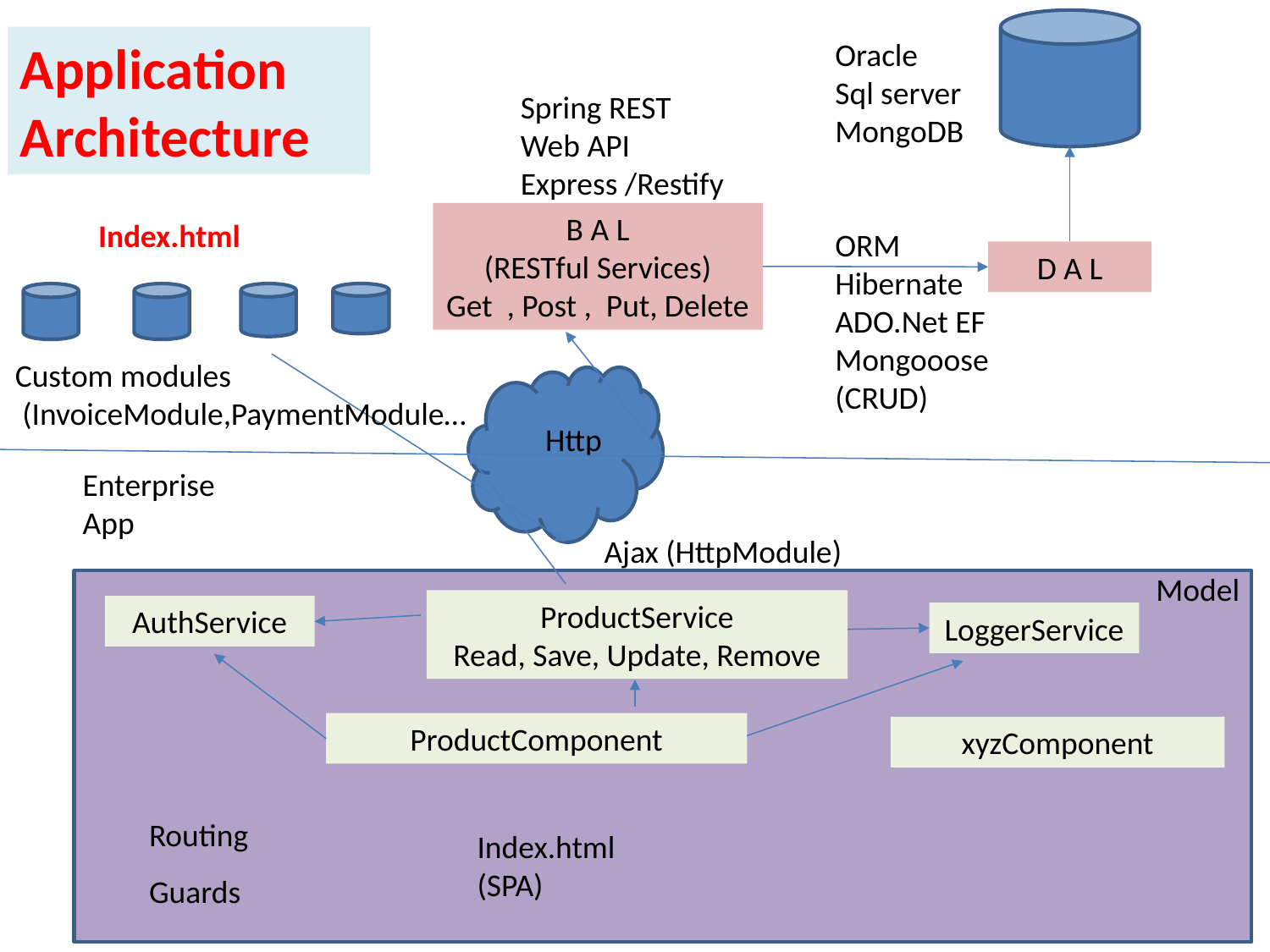

Application Architecture
Oracle
Sql server
MongoDB

ORM
Hibernate
ADO.Net EF
Mongooose
(CRUD)

Spring REST
Web API
Express /Restify
B A L
(RESTful Services)
Get  , Post ,  Put, Delete
Index.html
D A L

Custom modules
 (InvoiceModule,PaymentModule…

Http
Enterprise App
Ajax (HttpModule)
Model

ProductService
Read, Save, Update, Remove
AuthService
LoggerService
ProductComponent
xyzComponent
Routing
Index.html
(SPA)
Guards